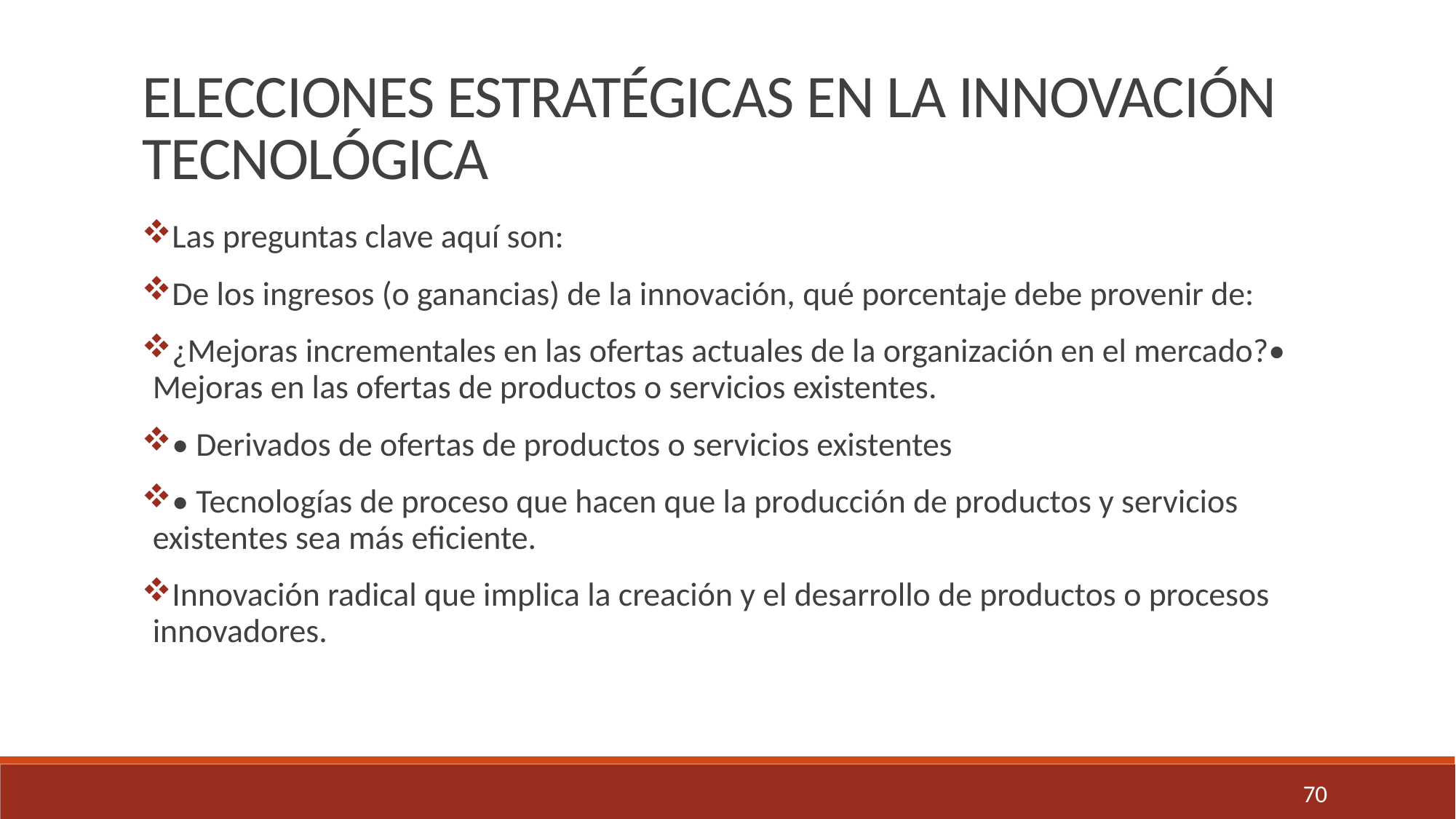

ELECCIONES ESTRATÉGICAS EN LA INNOVACIÓN TECNOLÓGICA
Las preguntas clave aquí son:
De los ingresos (o ganancias) de la innovación, qué porcentaje debe provenir de:
¿Mejoras incrementales en las ofertas actuales de la organización en el mercado?• Mejoras en las ofertas de productos o servicios existentes.
• Derivados de ofertas de productos o servicios existentes
• Tecnologías de proceso que hacen que la producción de productos y servicios existentes sea más eficiente.
Innovación radical que implica la creación y el desarrollo de productos o procesos innovadores.
70